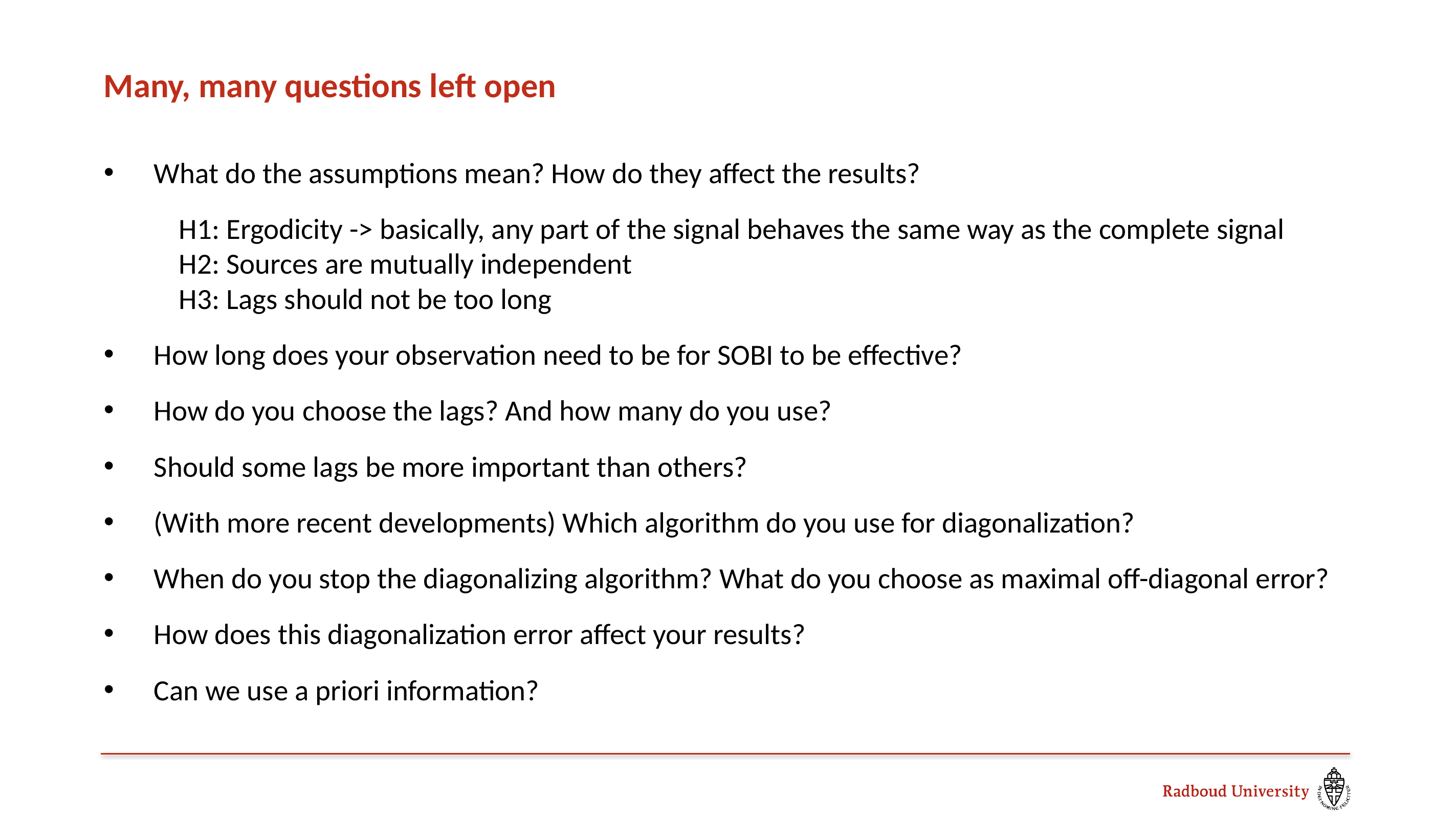

# Many, many questions left open
What do the assumptions mean? How do they affect the results?
	H1: Ergodicity -> basically, any part of the signal behaves the same way as the complete signal
	H2: Sources are mutually independent
	H3: Lags should not be too long
How long does your observation need to be for SOBI to be effective?
How do you choose the lags? And how many do you use?
Should some lags be more important than others?
(With more recent developments) Which algorithm do you use for diagonalization?
When do you stop the diagonalizing algorithm? What do you choose as maximal off-diagonal error?
How does this diagonalization error affect your results?
Can we use a priori information?